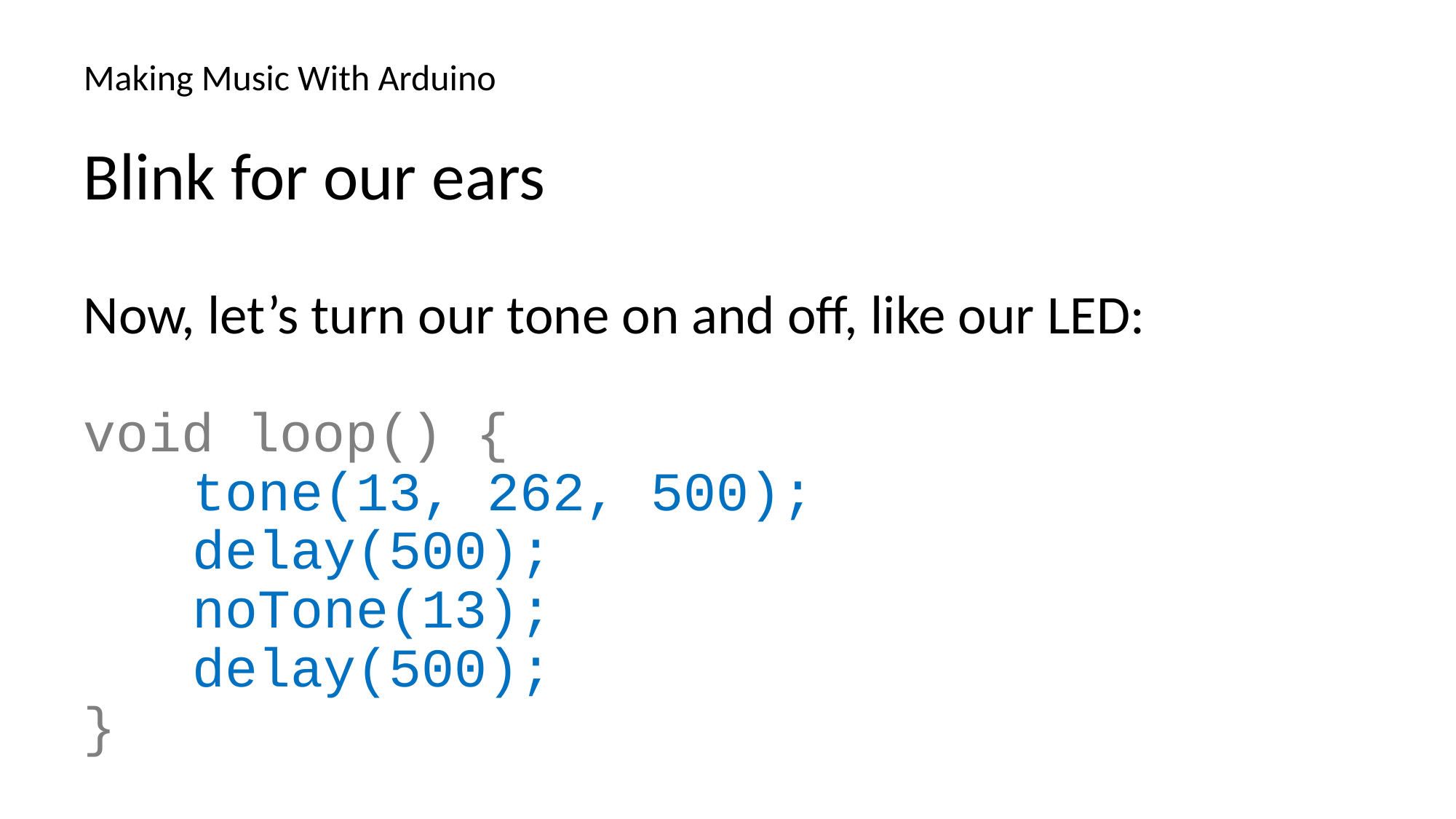

# Making Music With Arduino
Blink for our ears

Now, let’s turn our tone on and off, like our LED:

void loop() {
	tone(13, 262, 500);
	delay(500);
	noTone(13);
	delay(500);
}